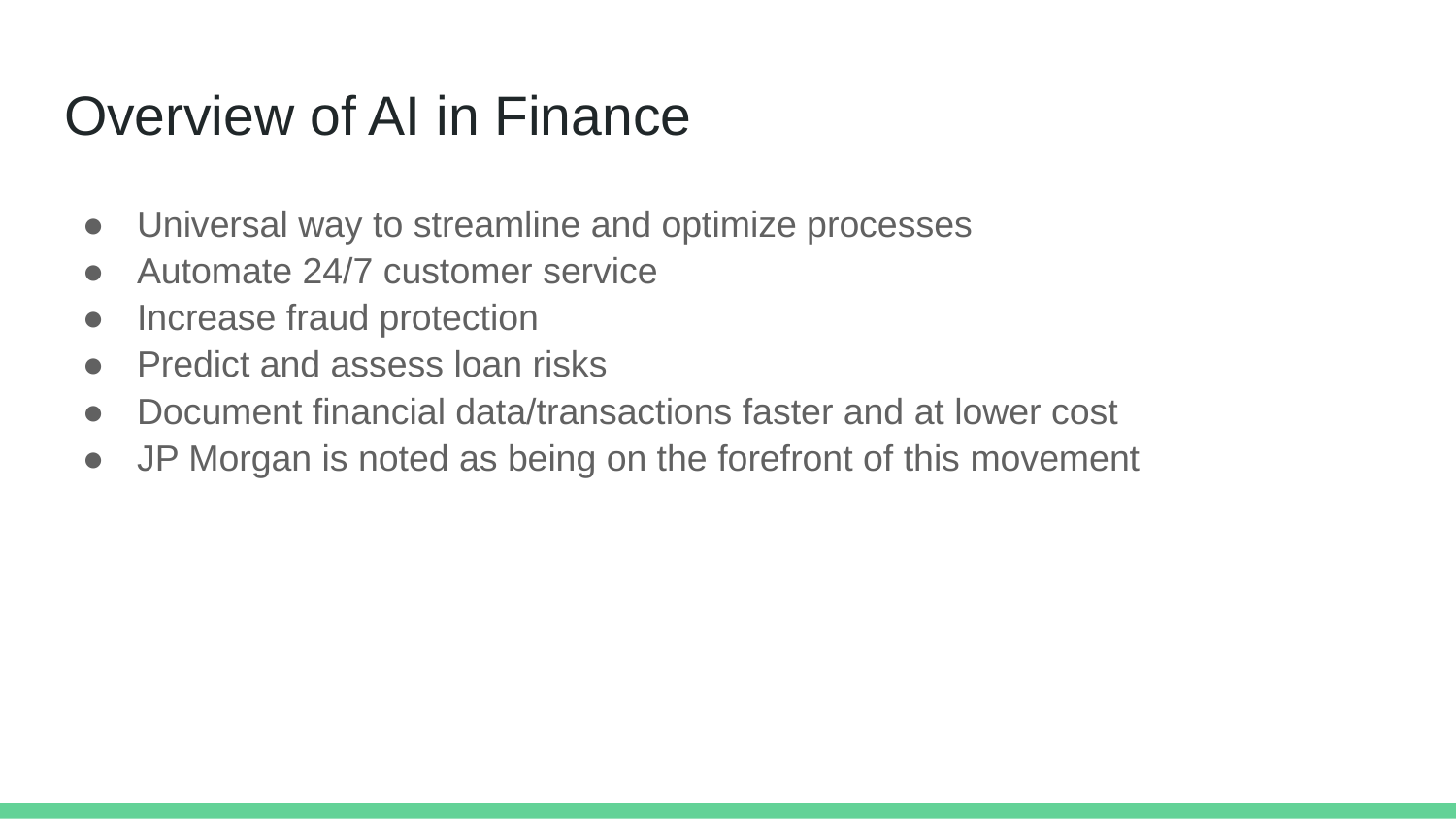

# Overview of AI in Finance
Universal way to streamline and optimize processes
Automate 24/7 customer service
Increase fraud protection
Predict and assess loan risks
Document financial data/transactions faster and at lower cost
JP Morgan is noted as being on the forefront of this movement